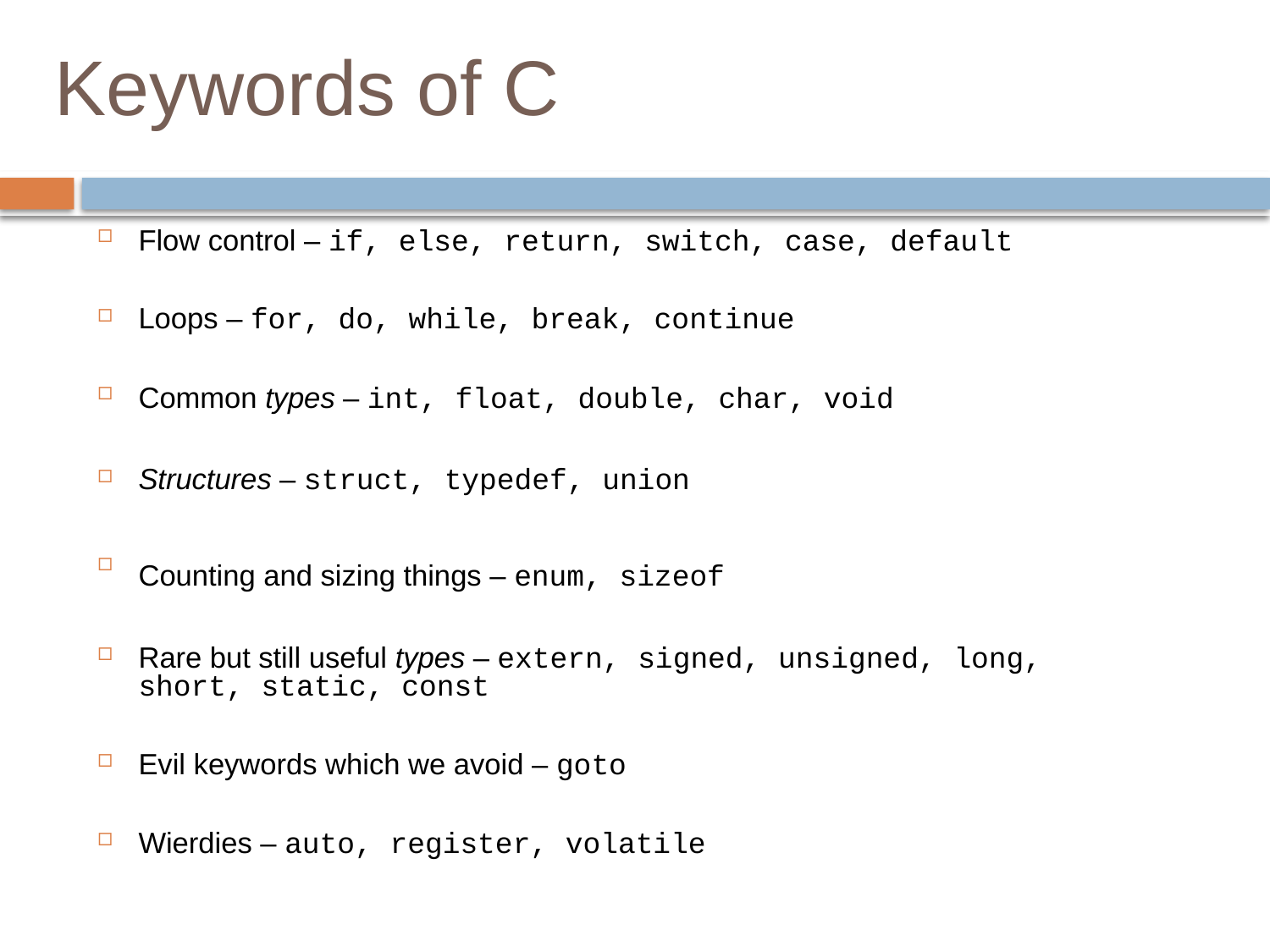

# Keywords of C
Flow control – if, else, return, switch, case, default

Loops – for, do, while, break, continue

Common types – int, float, double, char, void

Structures – struct, typedef, union

Counting and sizing things – enum, sizeof

Rare but still useful types – extern, signed, unsigned, long, short, static, const

Evil keywords which we avoid – goto

Wierdies – auto, register, volatile